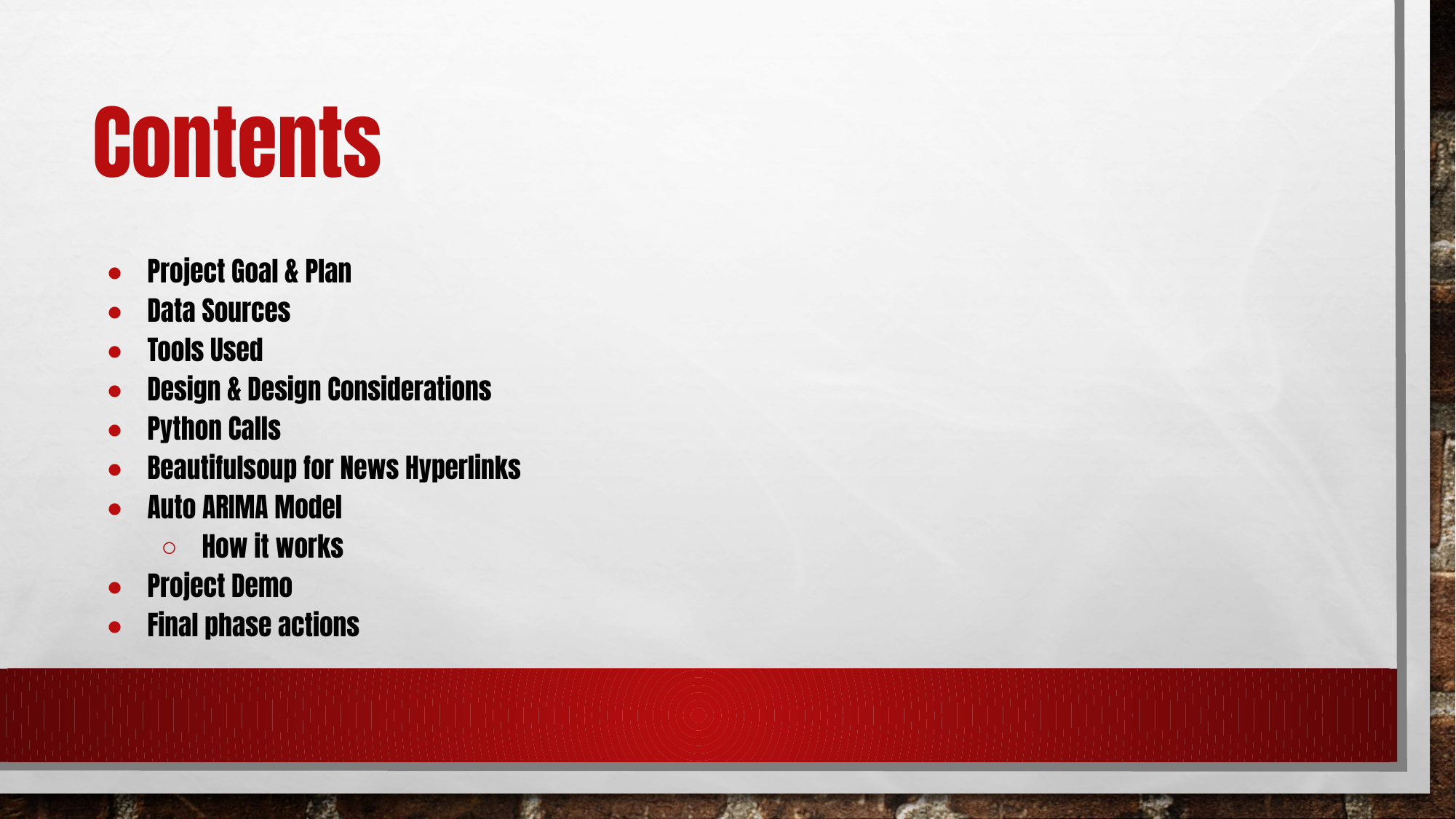

# Contents
Project Goal & Plan
Data Sources
Tools Used
Design & Design Considerations
Python Calls
Beautifulsoup for News Hyperlinks
Auto ARIMA Model
How it works
Project Demo
Final phase actions